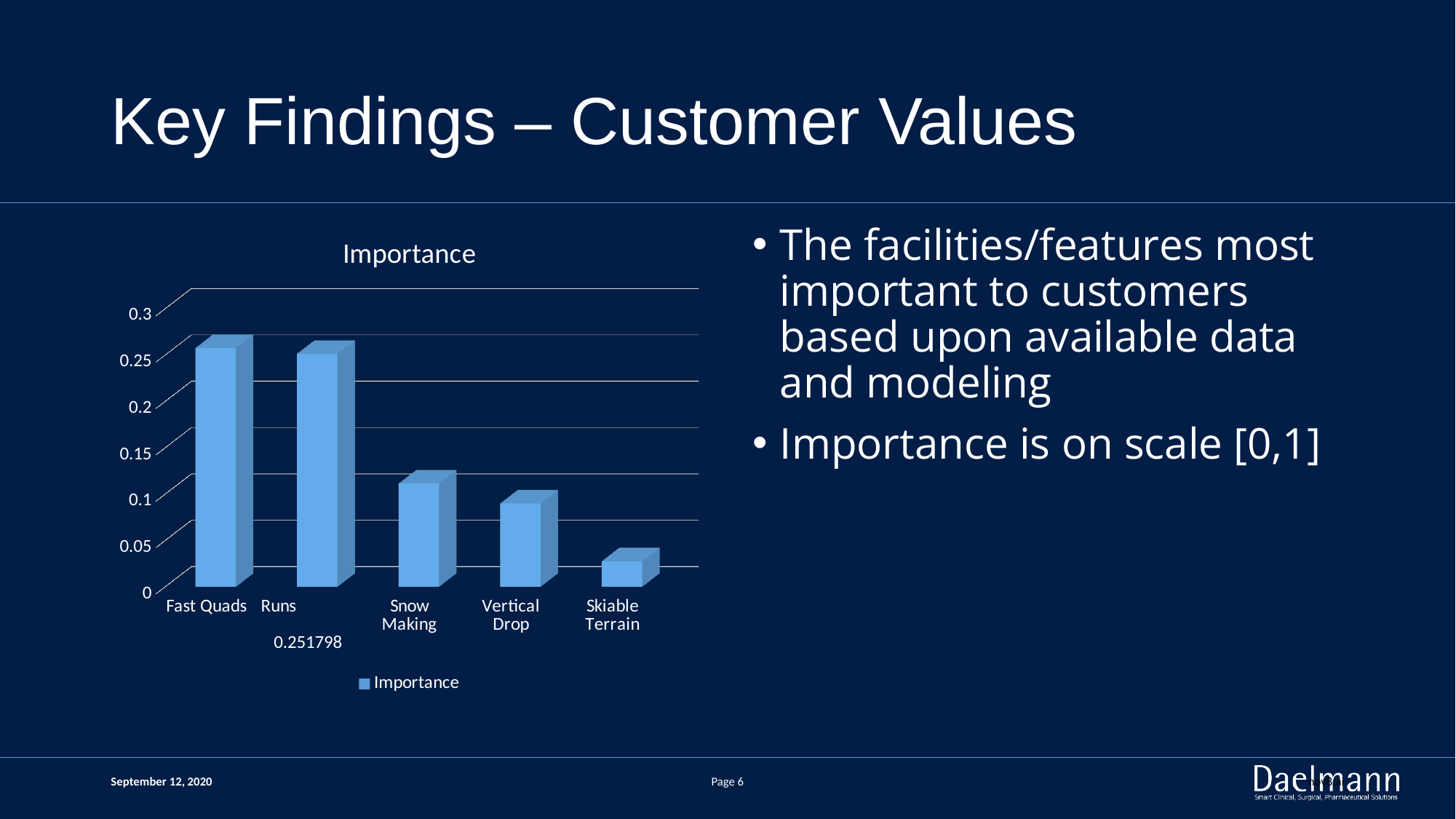

# Key Findings – Customer Values

[unsupported chart]

The facilities/features most important to customers based upon available data and modeling
Importance is on scale [0,1]
September 12, 2020
Page 6
nov8.ai